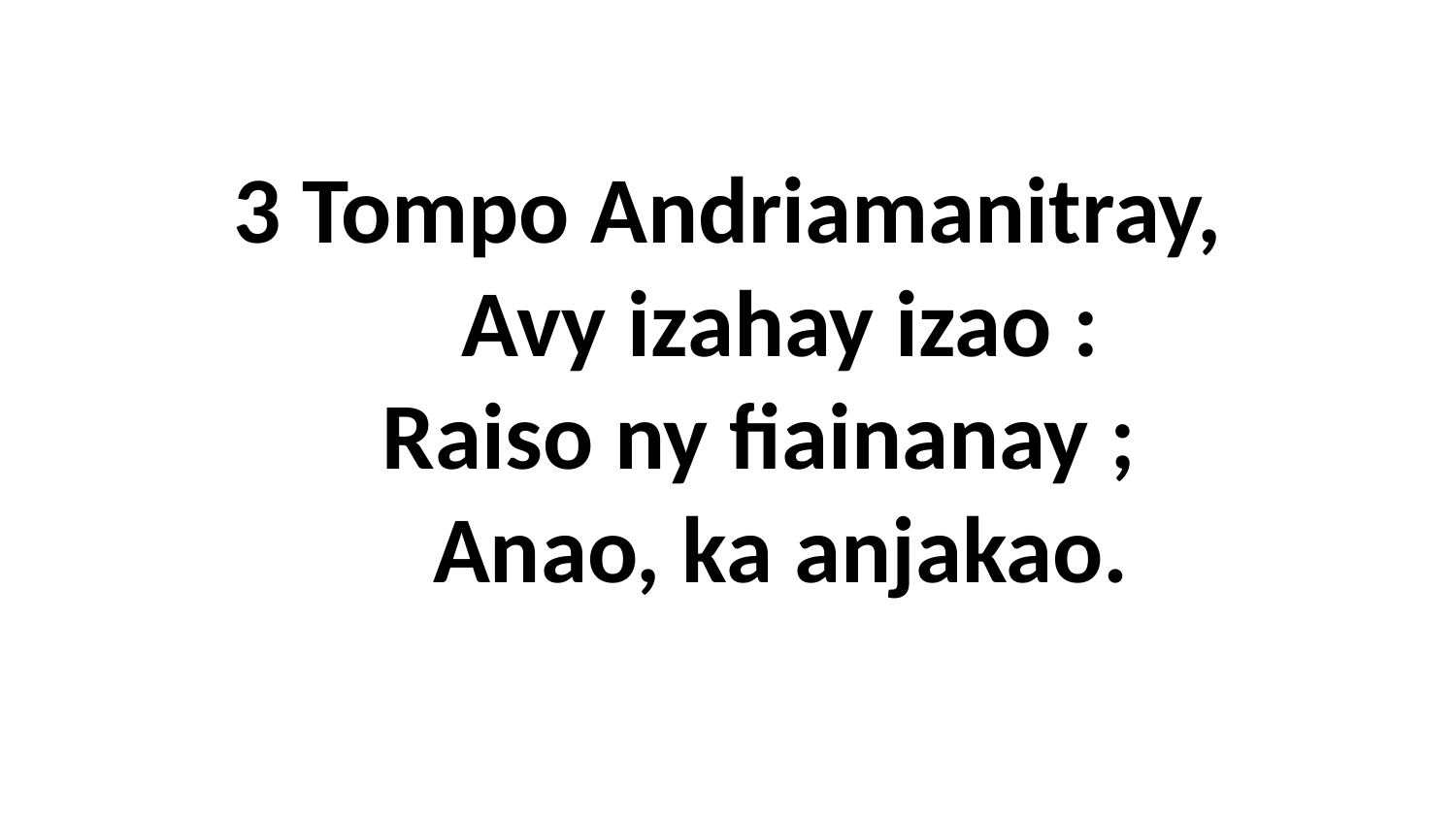

# 3 Tompo Andriamanitray, Avy izahay izao : Raiso ny fiainanay ; Anao, ka anjakao.